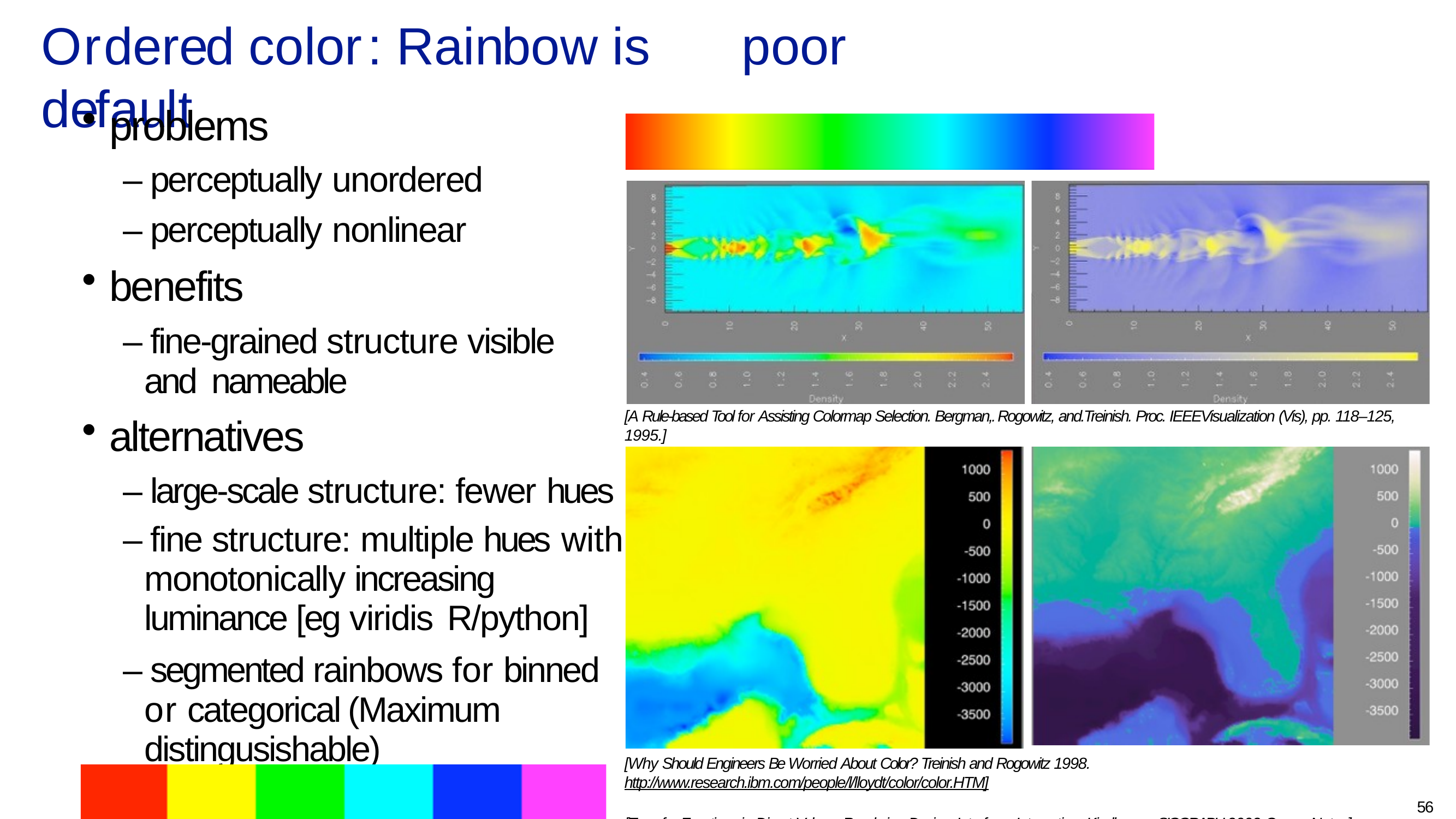

# Ordered color: Rainbow is	poor	default
problems
– perceptually unordered
– perceptually nonlinear
benefits
– fine-grained structure visible and  nameable

alternatives
– large-scale structure: fewer hues
– fine structure: multiple hues with  monotonically increasing  luminance [eg viridis R/python]
– segmented rainbows for binned  or categorical (Maximum distingusishable)
[A Rule-based Tool for Assisting Colormap Selection. Bergman,. Rogowitz, and.Treinish. Proc. IEEEVisualization (Vis), pp. 118–125, 1995.]

[Why Should Engineers Be Worried About Color? Treinish and Rogowitz 1998. http://www.research.ibm.com/people/l/lloydt/color/color.HTM]
56
[Transfer Functions in Direct Volume Rendering: Design, Interface, Interaction. Kindlmann. SIGGRAPH 2002 Course Notes]